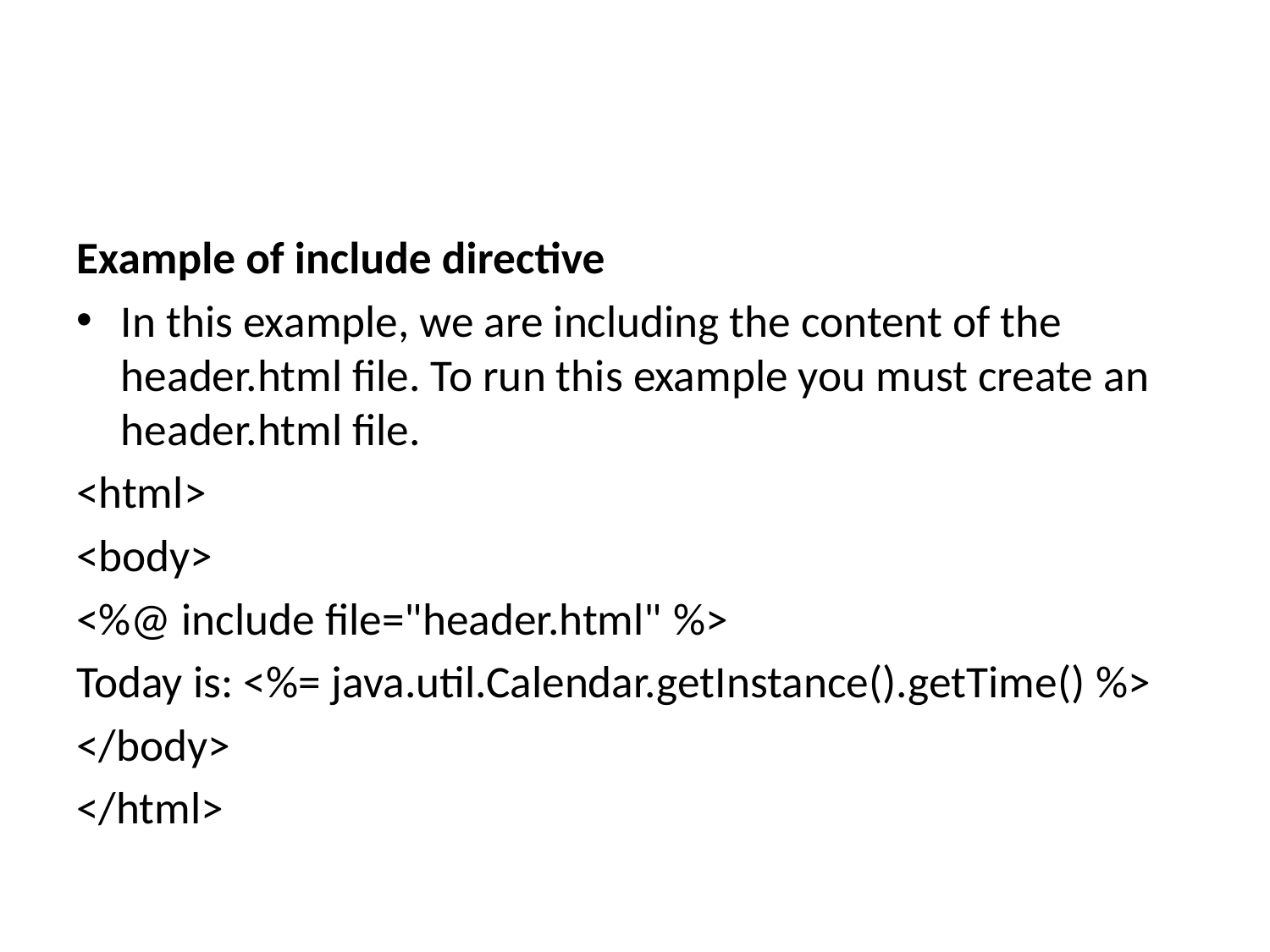

#
Example of include directive
In this example, we are including the content of the header.html file. To run this example you must create an header.html file.
<html>
<body>
<%@ include file="header.html" %>
Today is: <%= java.util.Calendar.getInstance().getTime() %>
</body>
</html>